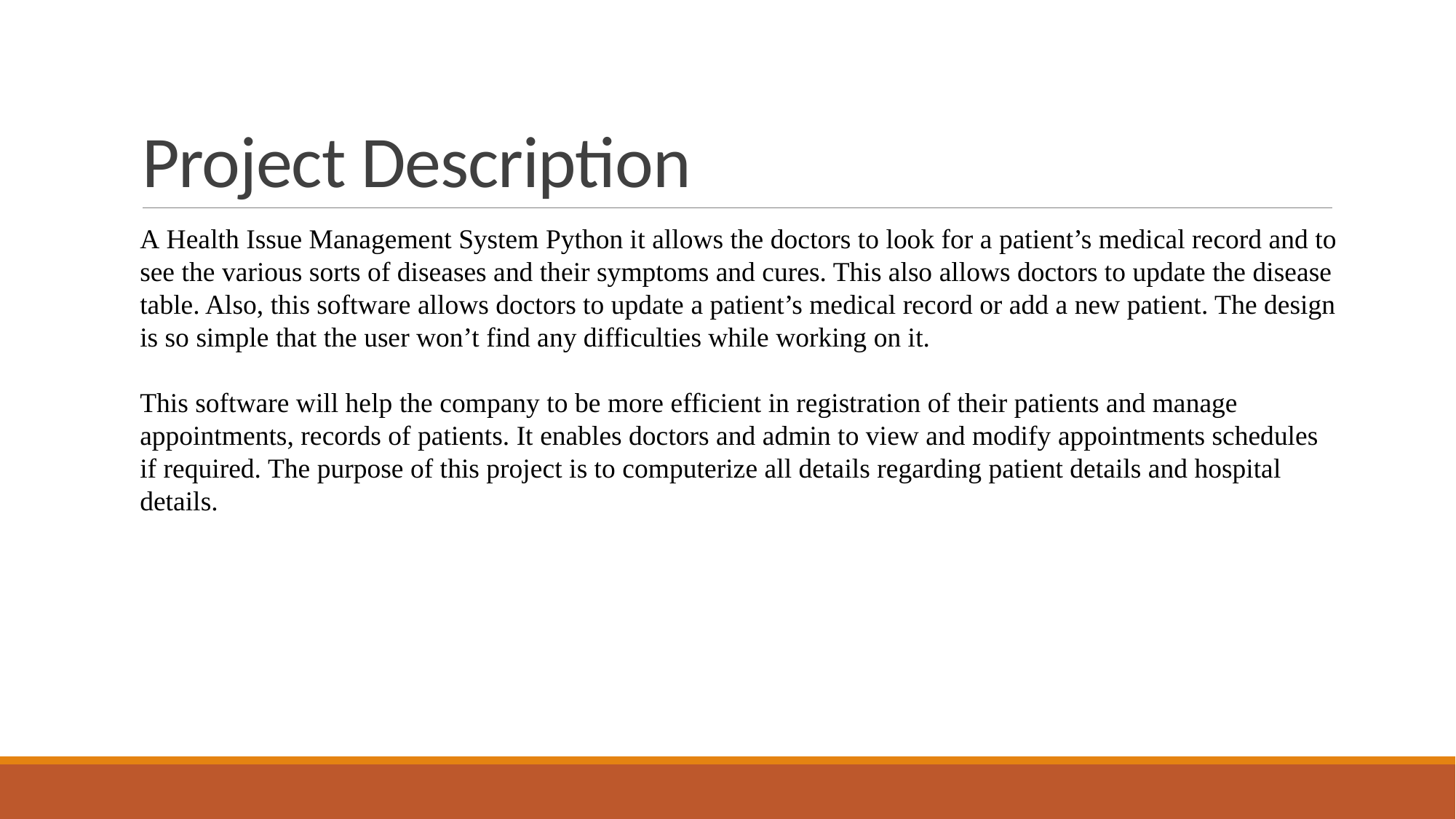

# Project Description
A Health Issue Management System Python it allows the doctors to look for a patient’s medical record and to see the various sorts of diseases and their symptoms and cures. This also allows doctors to update the disease table. Also, this software allows doctors to update a patient’s medical record or add a new patient. The design is so simple that the user won’t find any difficulties while working on it.

This software will help the company to be more efficient in registration of their patients and manage appointments, records of patients. It enables doctors and admin to view and modify appointments schedules if required. The purpose of this project is to computerize all details regarding patient details and hospital details.